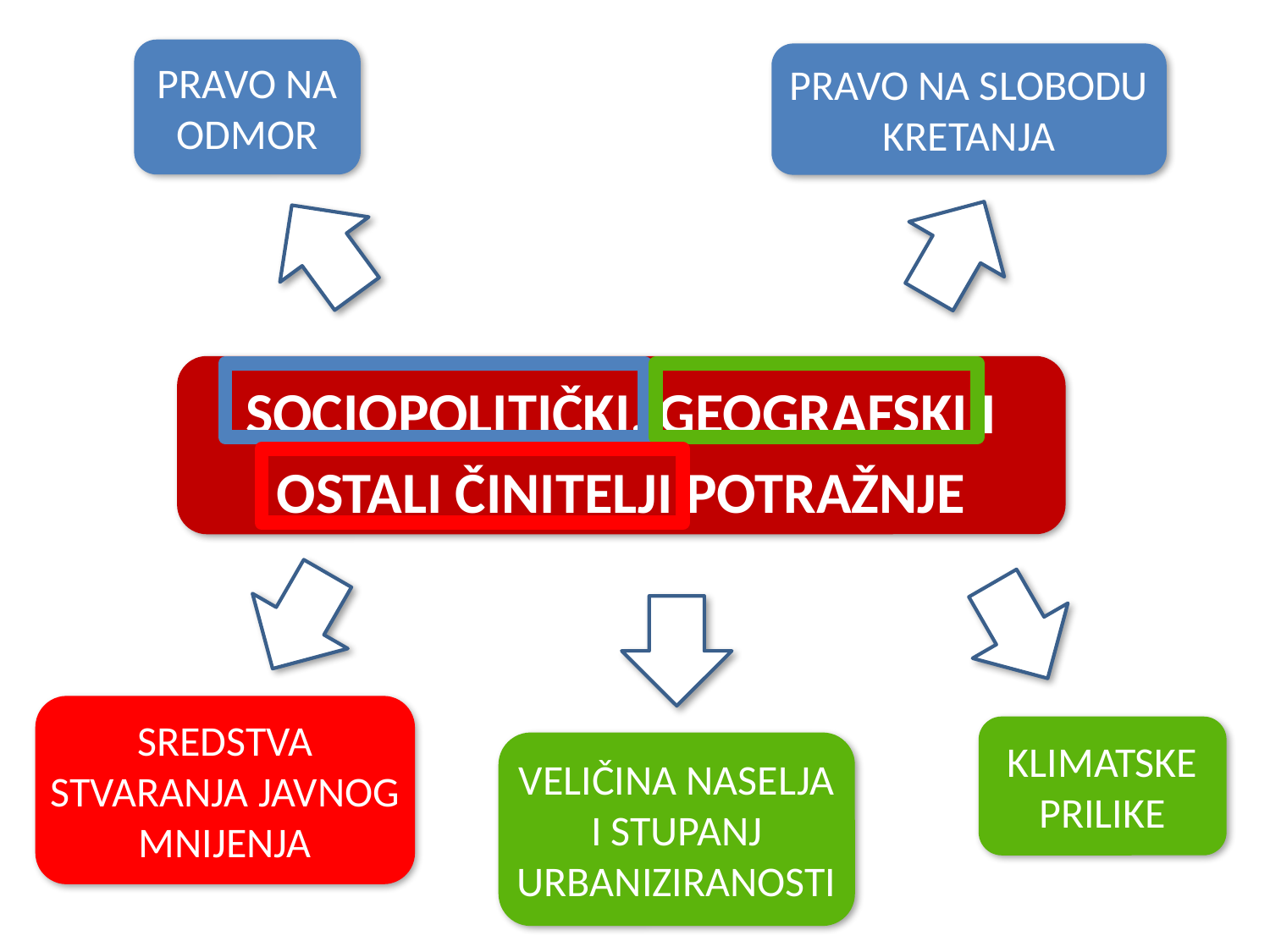

PRAVO NA ODMOR
PRAVO NA SLOBODU KRETANJA

SOCIOPOLITIČKI, GEOGRAFSKI I OSTALI ČINITELJI POTRAŽNJE

SREDSTVA STVARANJA JAVNOG MNIJENJA
KLIMATSKE PRILIKE
VELIČINA NASELJA I STUPANJ URBANIZIRANOSTI